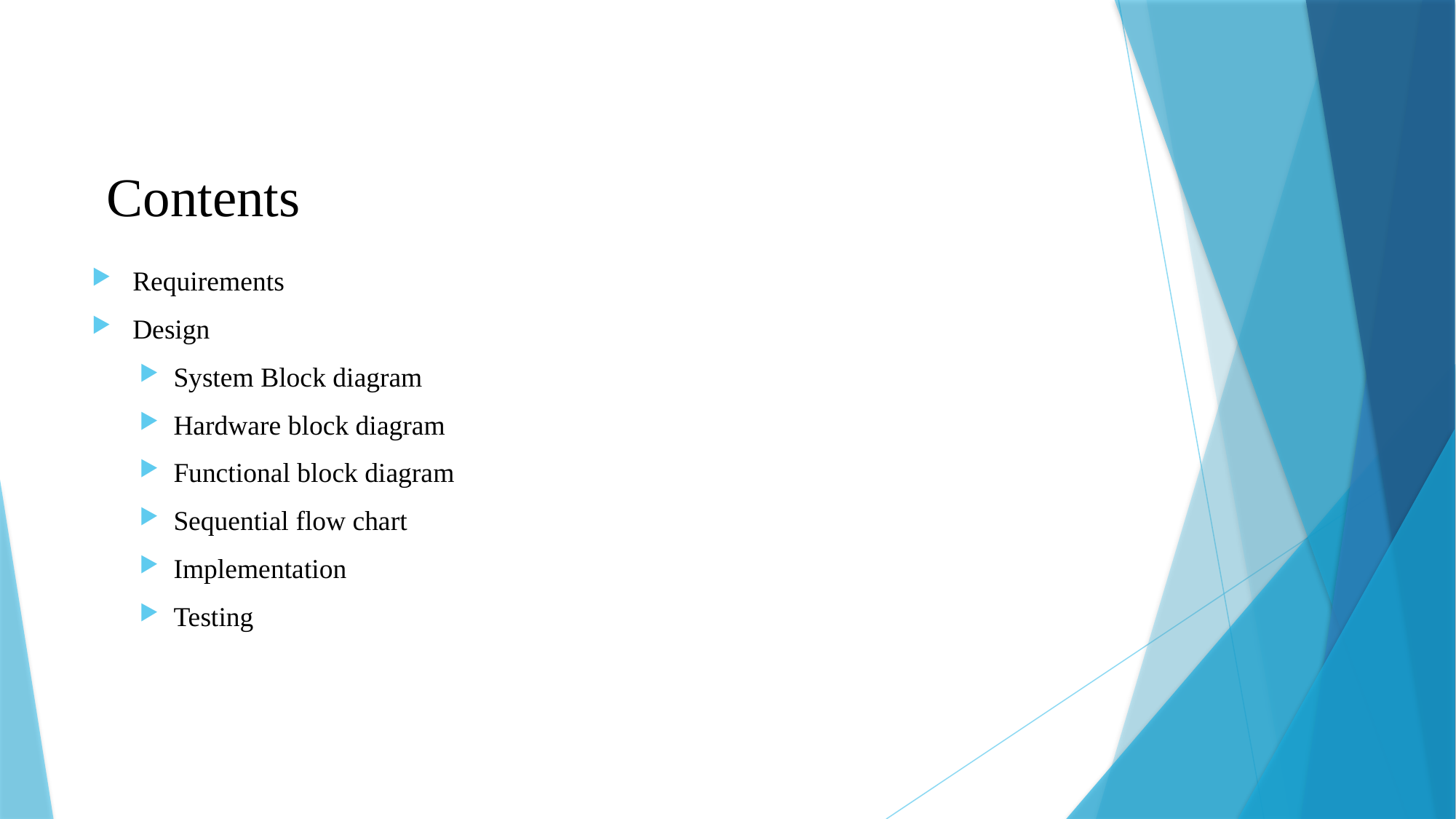

# Contents
Requirements
Design
System Block diagram
Hardware block diagram
Functional block diagram
Sequential flow chart
Implementation
Testing